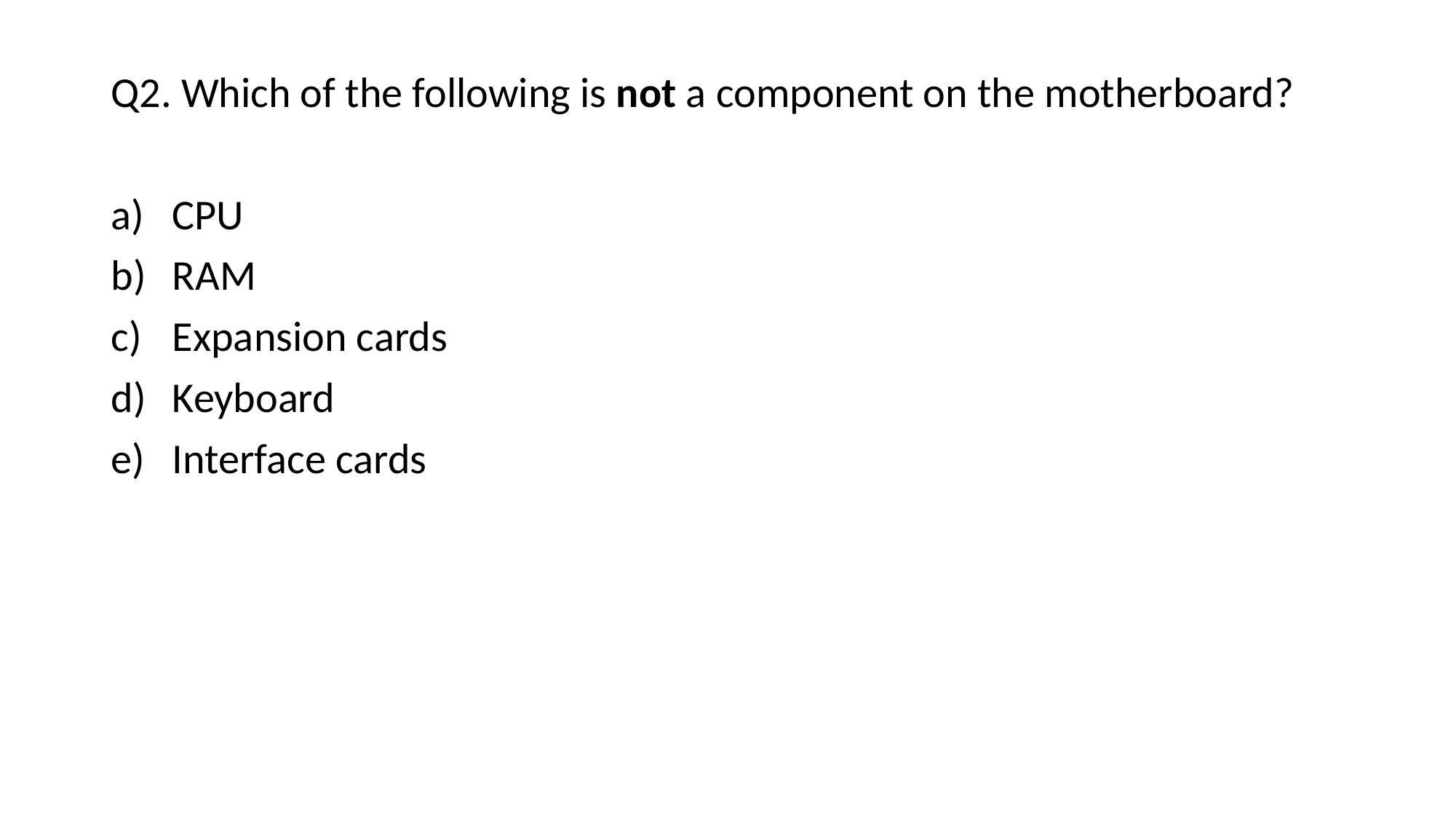

Q2. Which of the following is not a component on the motherboard?

CPU
RAM
Expansion cards
Keyboard
Interface cards